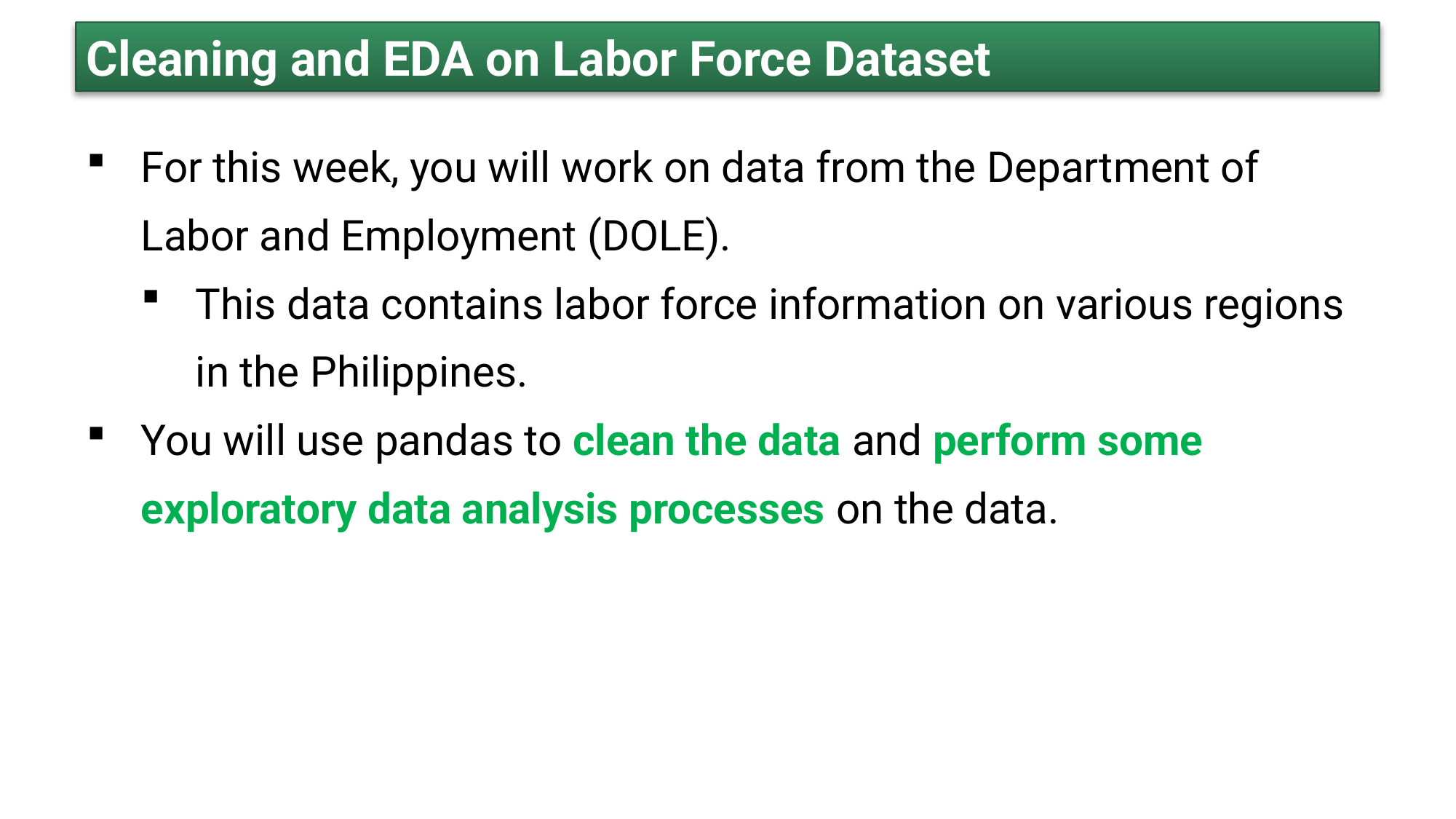

Cleaning and EDA on Labor Force Dataset
For this week, you will work on data from the Department of Labor and Employment (DOLE).
This data contains labor force information on various regions in the Philippines.
You will use pandas to clean the data and perform some exploratory data analysis processes on the data.